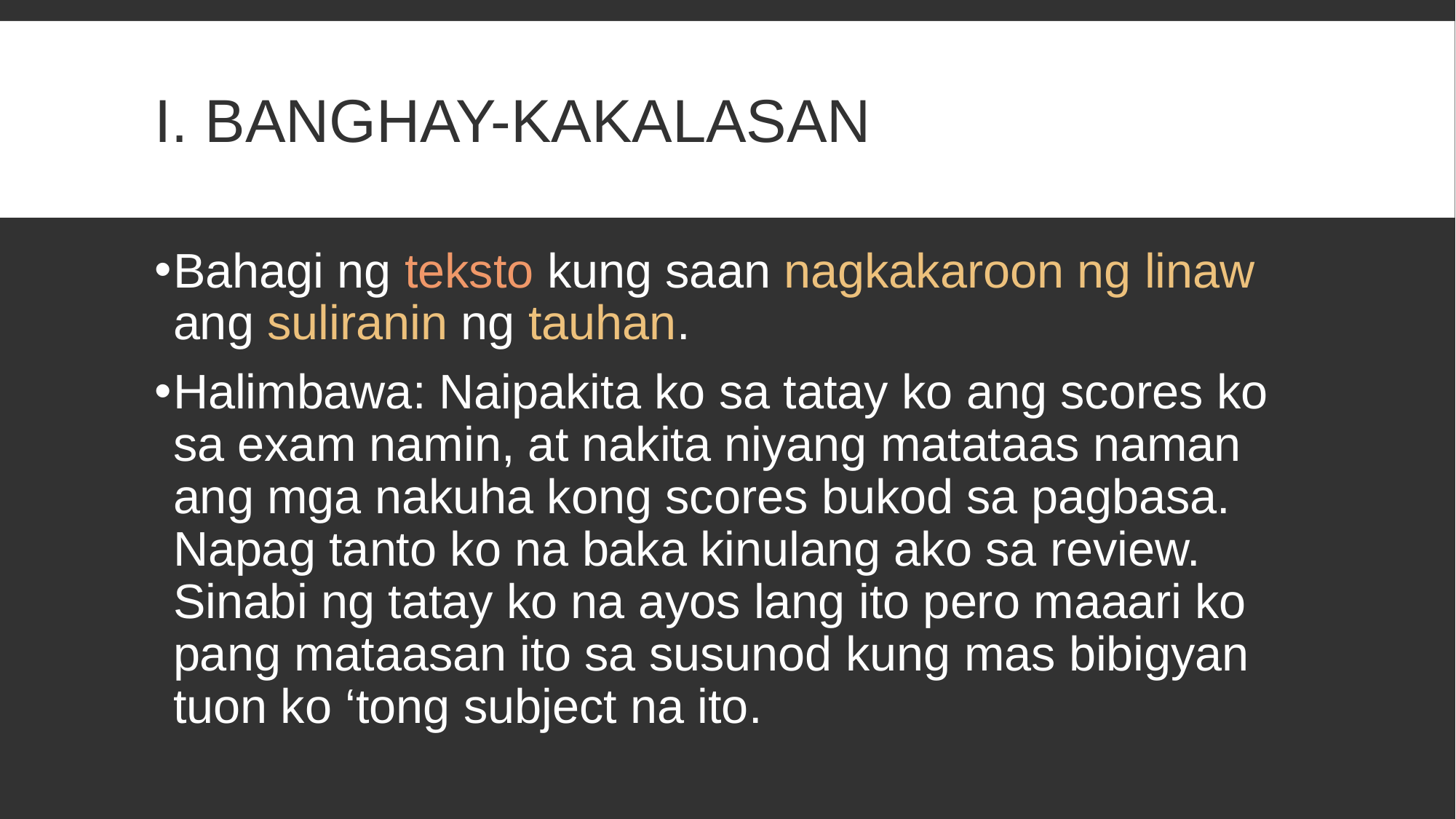

# I. BANGHAY-KAKALASAN
Bahagi ng teksto kung saan nagkakaroon ng linaw ang suliranin ng tauhan.
Halimbawa: Naipakita ko sa tatay ko ang scores ko sa exam namin, at nakita niyang matataas naman ang mga nakuha kong scores bukod sa pagbasa. Napag tanto ko na baka kinulang ako sa review. Sinabi ng tatay ko na ayos lang ito pero maaari ko pang mataasan ito sa susunod kung mas bibigyan tuon ko ‘tong subject na ito.